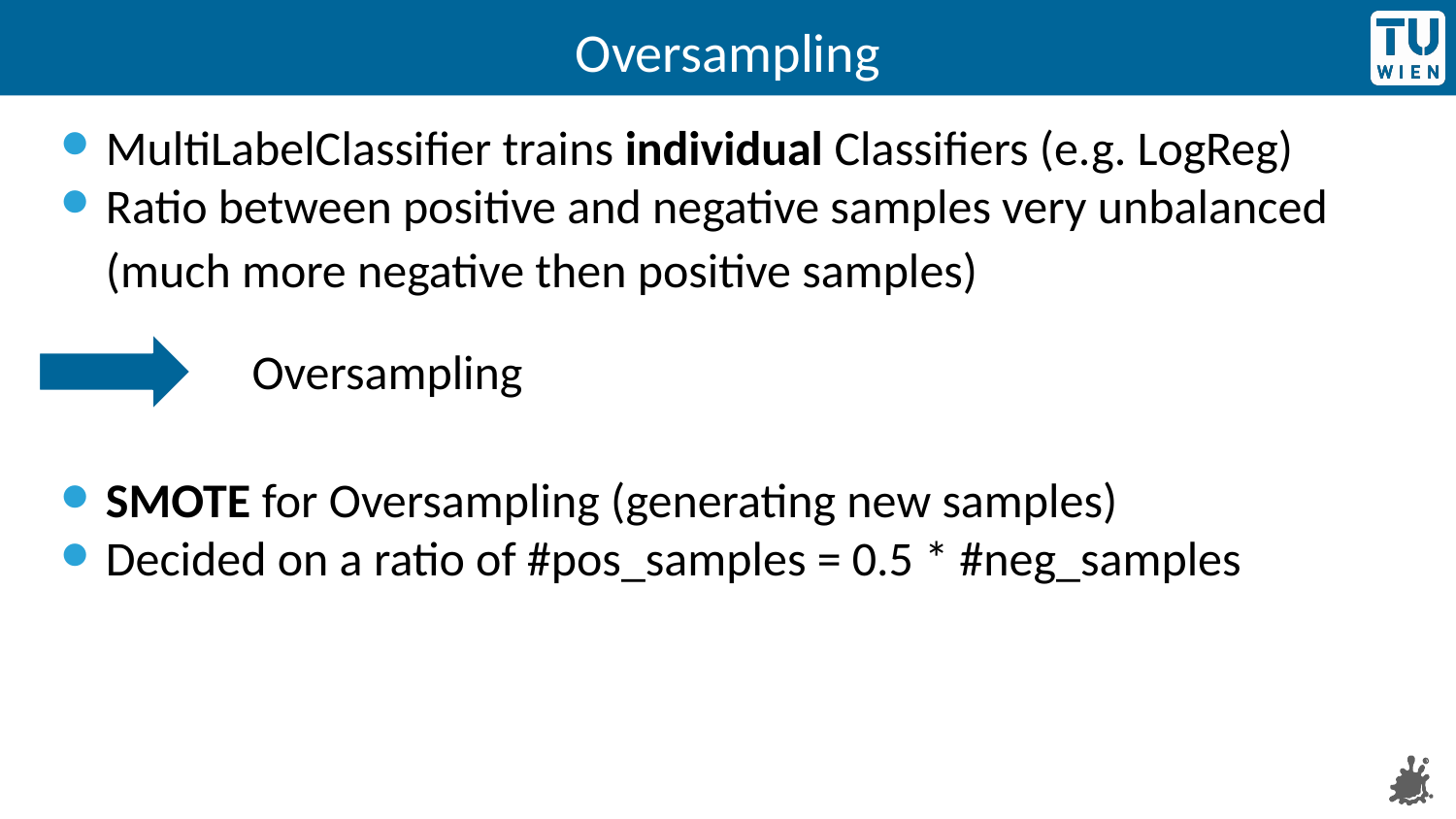

# Oversampling
MultiLabelClassifier trains individual Classifiers (e.g. LogReg)
Ratio between positive and negative samples very unbalanced
(much more negative then positive samples)
Oversampling

SMOTE for Oversampling (generating new samples)
Decided on a ratio of #pos_samples = 0.5 * #neg_samples